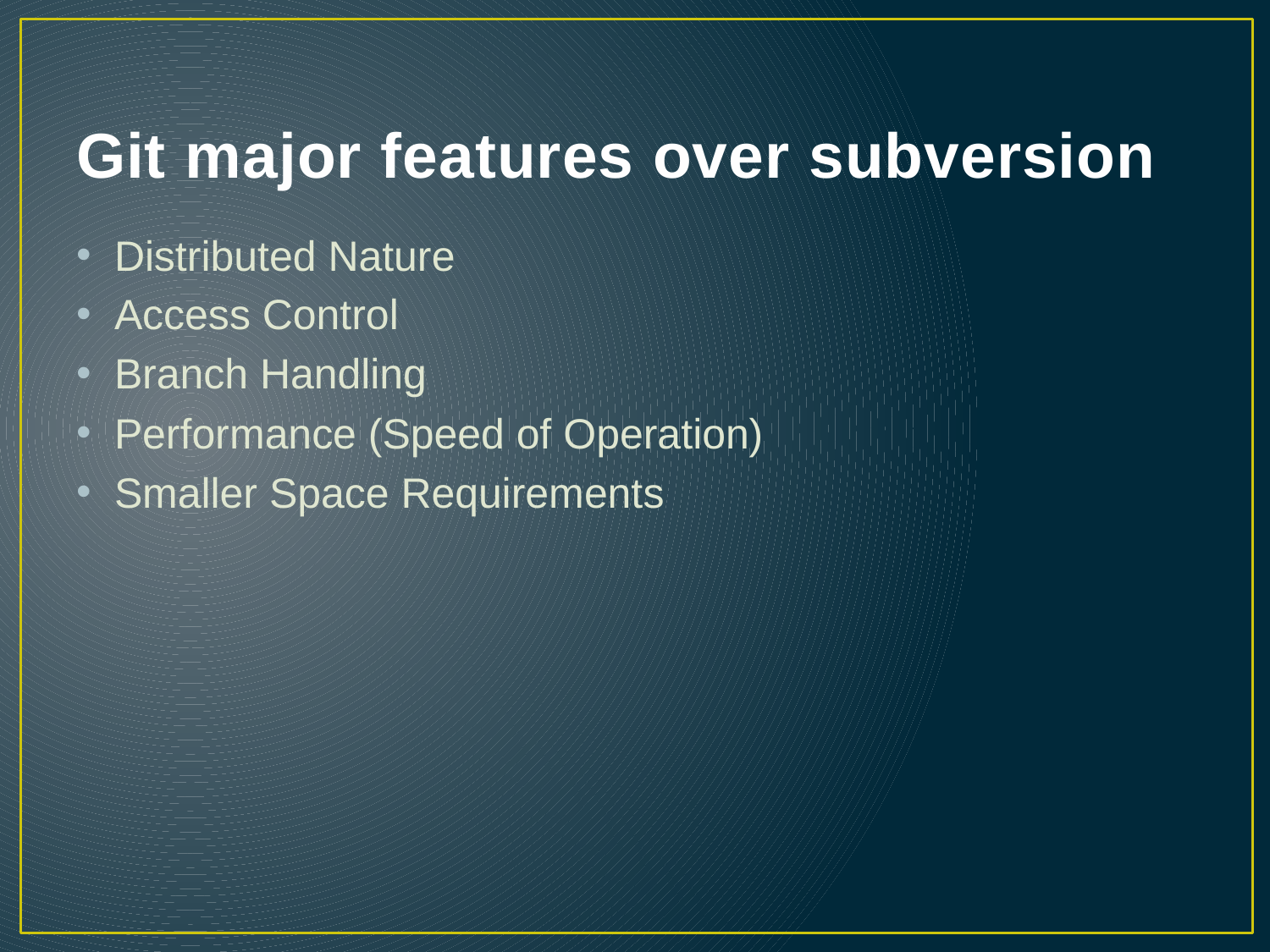

# Git major features over subversion
Distributed Nature
Access Control
Branch Handling
Performance (Speed of Operation)
Smaller Space Requirements